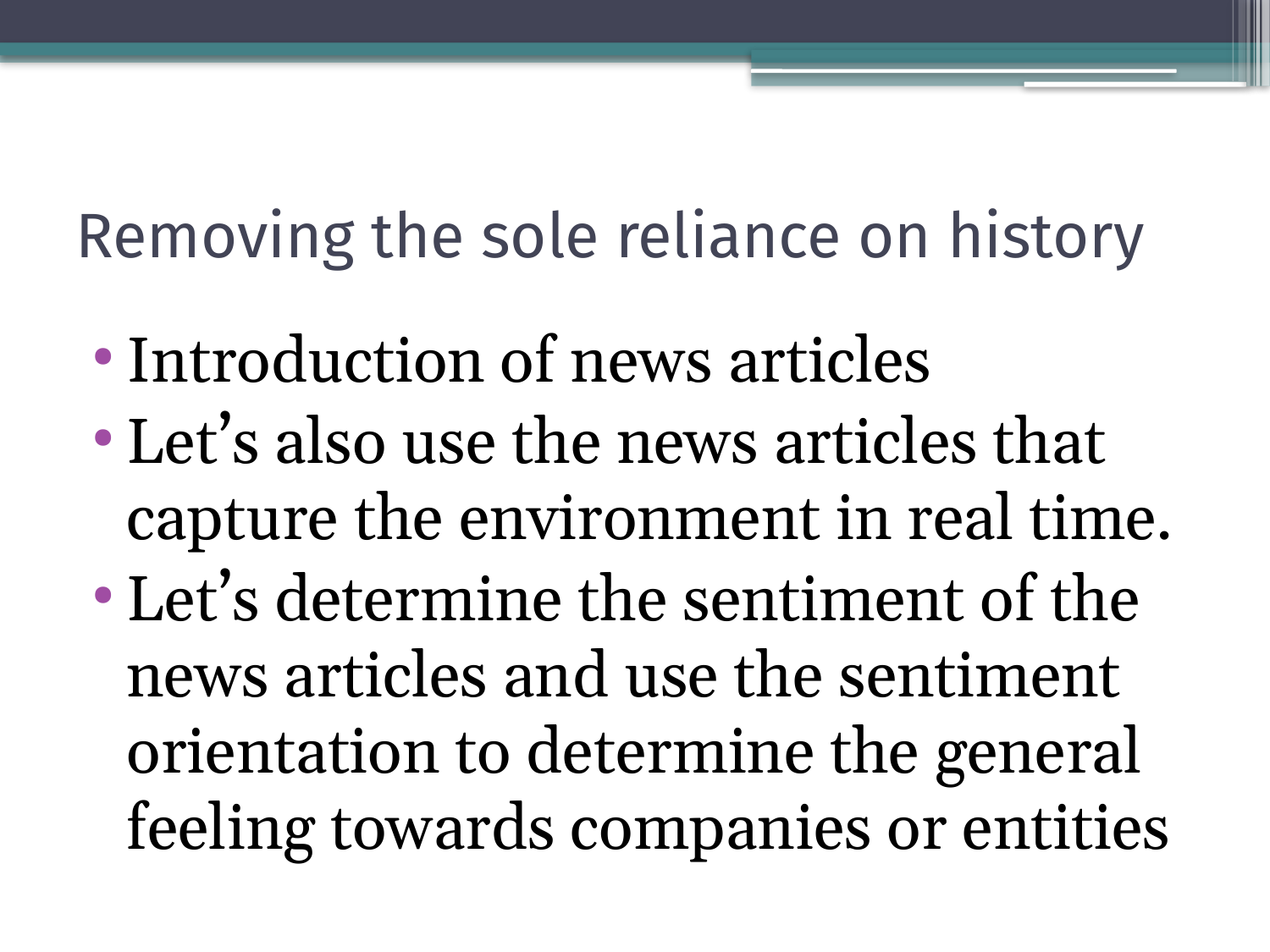

# Removing the sole reliance on history
Introduction of news articles
Let’s also use the news articles that capture the environment in real time.
Let’s determine the sentiment of the news articles and use the sentiment orientation to determine the general feeling towards companies or entities